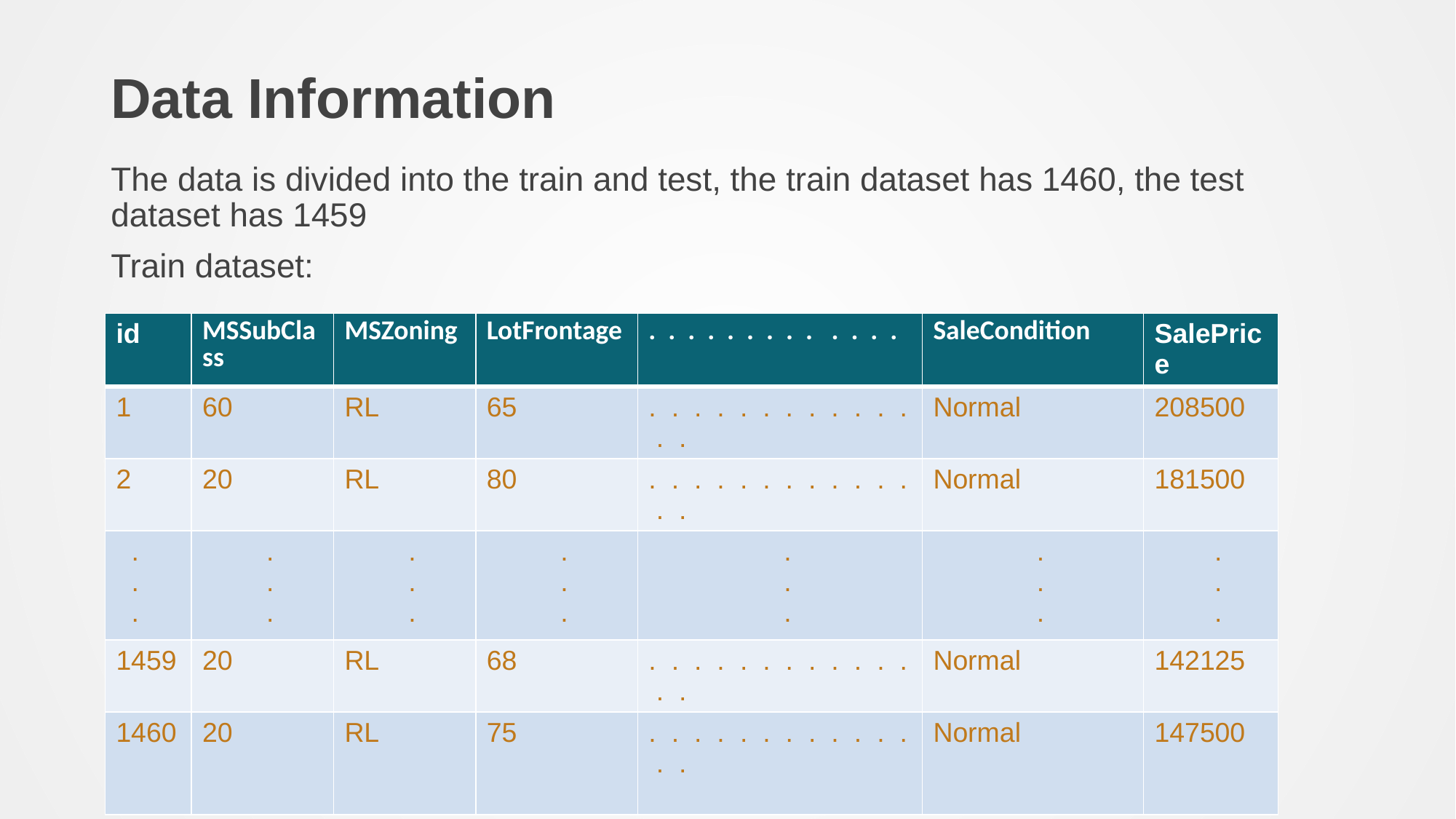

# Data Information
The data is divided into the train and test, the train dataset has 1460, the test dataset has 1459
Train dataset:
| id | MSSubClass | MSZoning | LotFrontage | . . . . . . . . . . . . . | SaleCondition | SalePrice |
| --- | --- | --- | --- | --- | --- | --- |
| 1 | 60 | RL | 65 | . . . . . . . . . . . . . . | Normal | 208500 |
| 2 | 20 | RL | 80 | . . . . . . . . . . . . . . | Normal | 181500 |
| . . . | . . . | . . . | . . . | . . . | . . . | . . . |
| 1459 | 20 | RL | 68 | . . . . . . . . . . . . . . | Normal | 142125 |
| 1460 | 20 | RL | 75 | . . . . . . . . . . . . . . | Normal | 147500 |